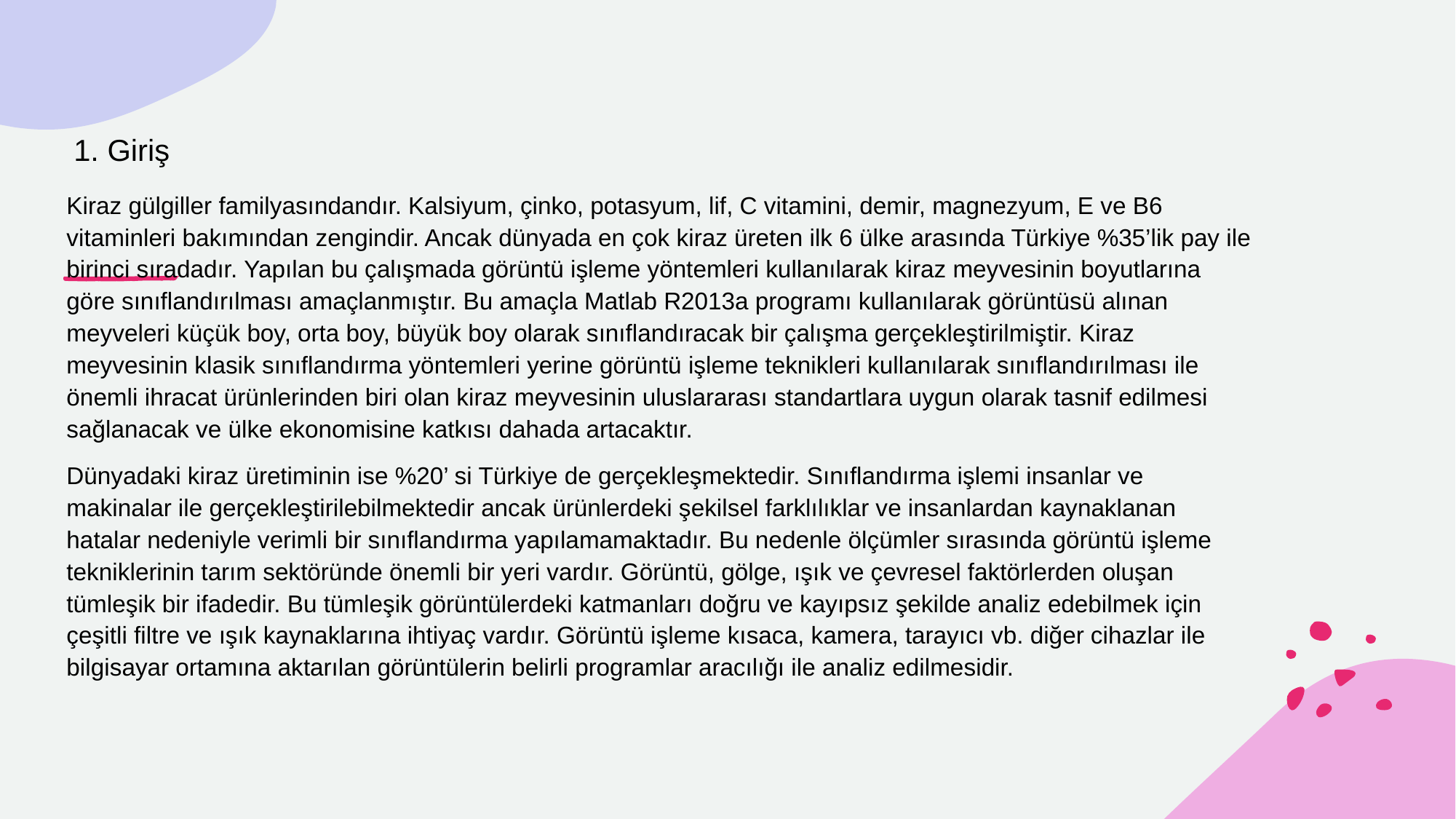

# 1. Giriş
Kiraz gülgiller familyasındandır. Kalsiyum, çinko, potasyum, lif, C vitamini, demir, magnezyum, E ve B6 vitaminleri bakımından zengindir. Ancak dünyada en çok kiraz üreten ilk 6 ülke arasında Türkiye %35’lik pay ile birinci sıradadır. Yapılan bu çalışmada görüntü işleme yöntemleri kullanılarak kiraz meyvesinin boyutlarına göre sınıflandırılması amaçlanmıştır. Bu amaçla Matlab R2013a programı kullanılarak görüntüsü alınan meyveleri küçük boy, orta boy, büyük boy olarak sınıflandıracak bir çalışma gerçekleştirilmiştir. Kiraz meyvesinin klasik sınıflandırma yöntemleri yerine görüntü işleme teknikleri kullanılarak sınıflandırılması ile önemli ihracat ürünlerinden biri olan kiraz meyvesinin uluslararası standartlara uygun olarak tasnif edilmesi sağlanacak ve ülke ekonomisine katkısı dahada artacaktır.
Dünyadaki kiraz üretiminin ise %20’ si Türkiye de gerçekleşmektedir. Sınıflandırma işlemi insanlar ve makinalar ile gerçekleştirilebilmektedir ancak ürünlerdeki şekilsel farklılıklar ve insanlardan kaynaklanan hatalar nedeniyle verimli bir sınıflandırma yapılamamaktadır. Bu nedenle ölçümler sırasında görüntü işleme tekniklerinin tarım sektöründe önemli bir yeri vardır. Görüntü, gölge, ışık ve çevresel faktörlerden oluşan tümleşik bir ifadedir. Bu tümleşik görüntülerdeki katmanları doğru ve kayıpsız şekilde analiz edebilmek için çeşitli filtre ve ışık kaynaklarına ihtiyaç vardır. Görüntü işleme kısaca, kamera, tarayıcı vb. diğer cihazlar ile bilgisayar ortamına aktarılan görüntülerin belirli programlar aracılığı ile analiz edilmesidir.